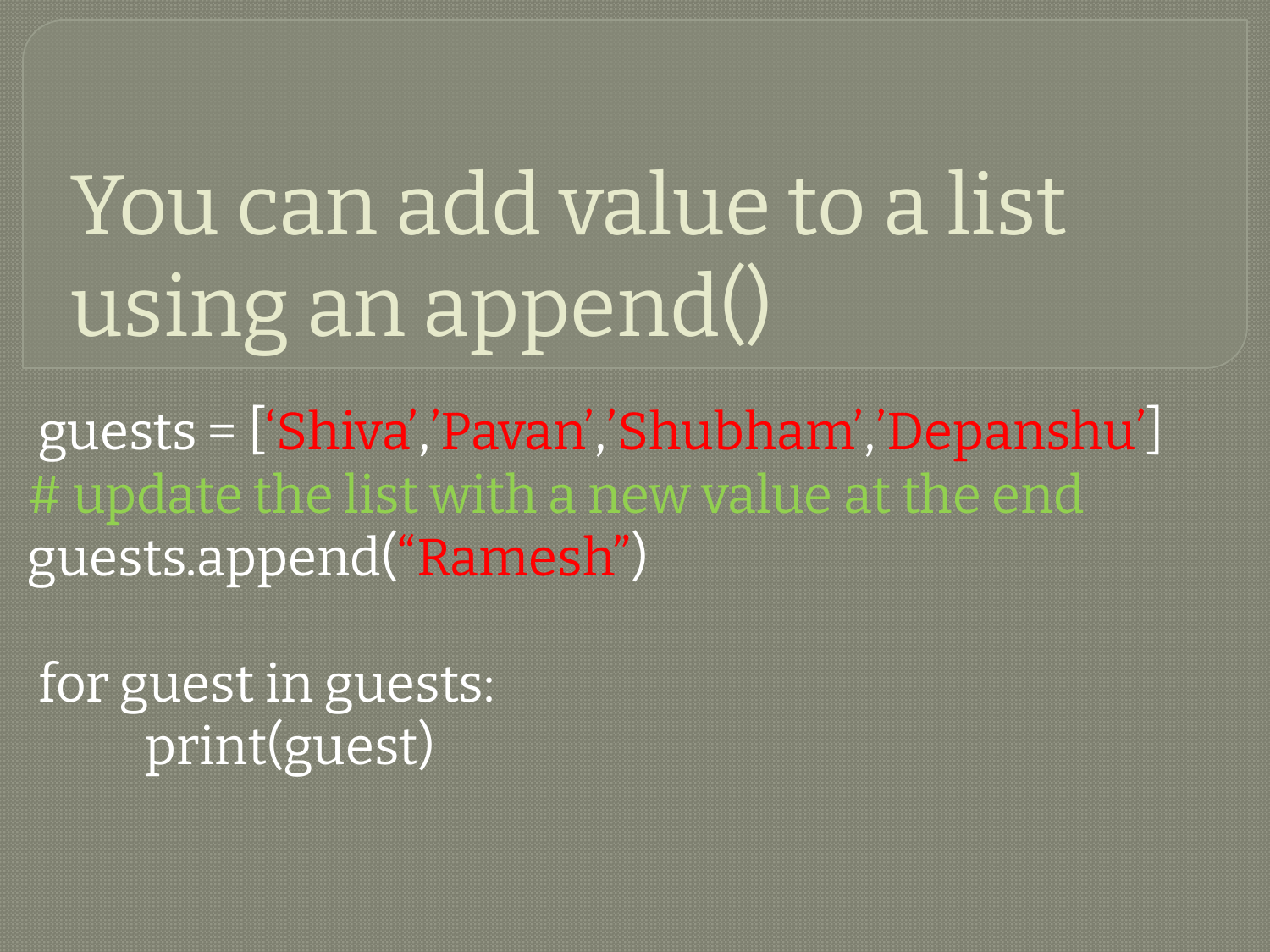

# You can add value to a list using an append()
 guests = [‘Shiva’,’Pavan’,’Shubham’,’Depanshu’]
# update the list with a new value at the end
guests.append(“Ramesh”)

 for guest in guests:
	print(guest)